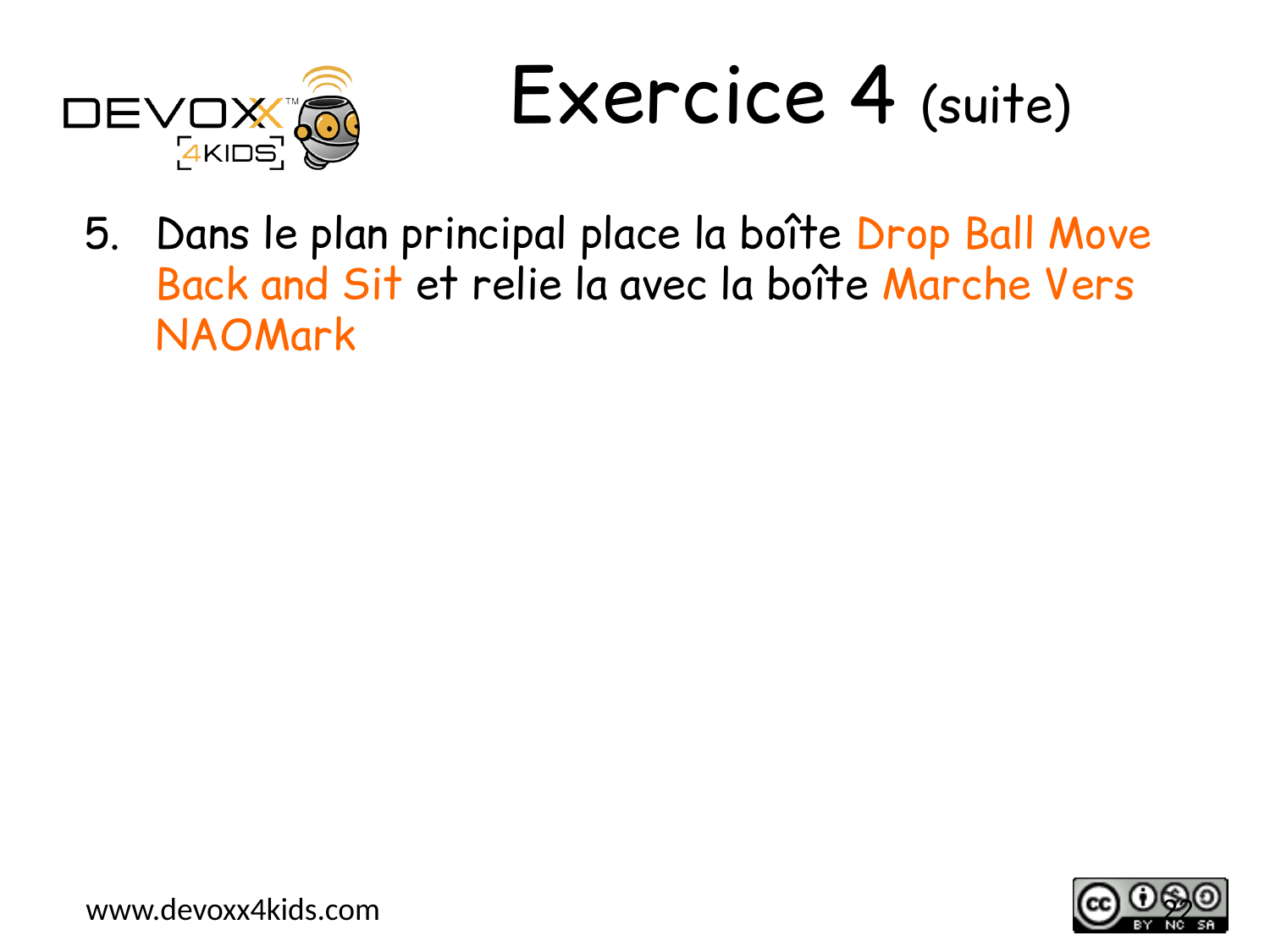

# Exercice 4 (suite)
Dans le plan principal place la boîte Drop Ball Move Back and Sit et relie la avec la boîte Marche Vers NAOMark

22